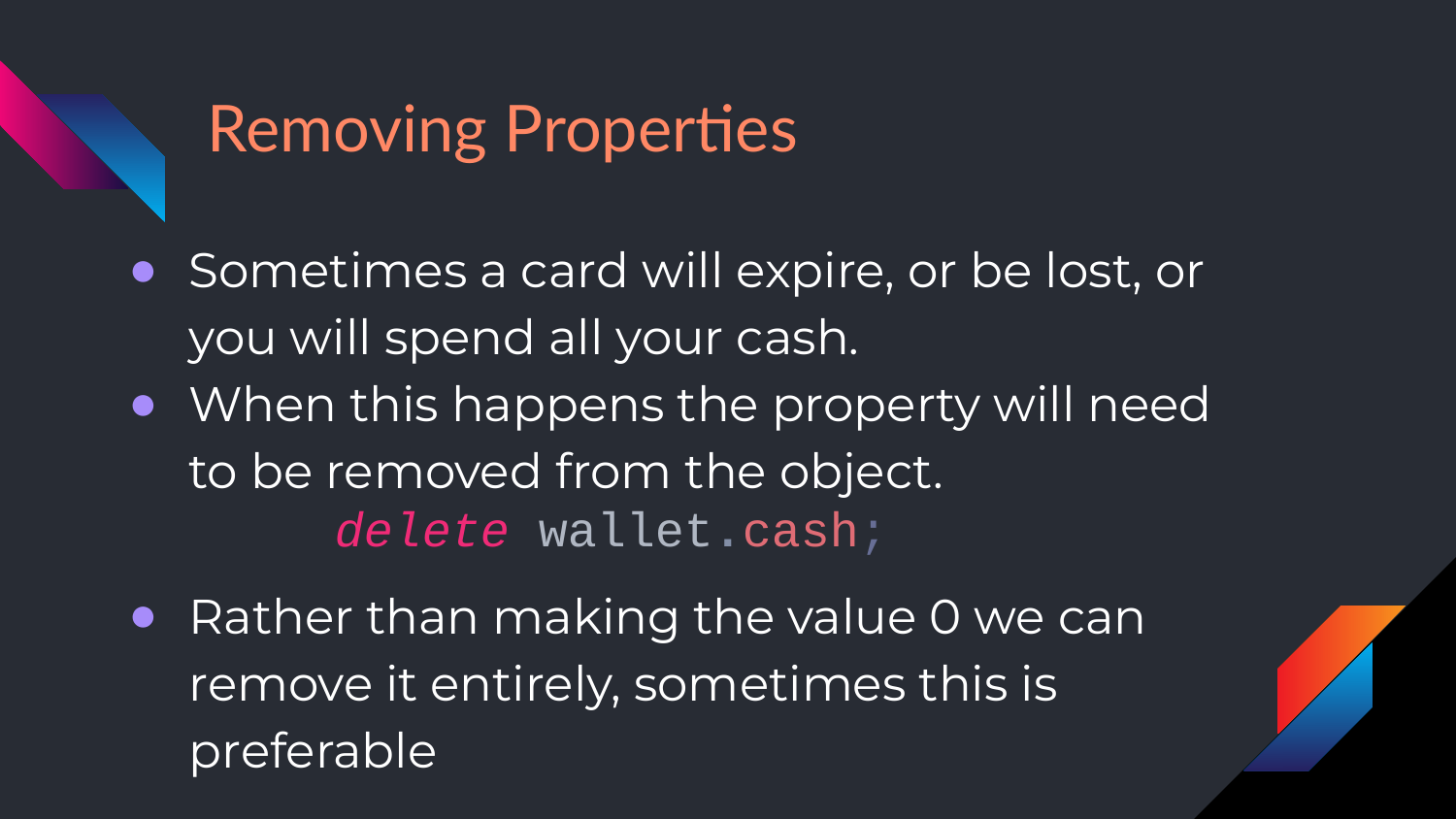

# Removing Properties
Sometimes a card will expire, or be lost, or you will spend all your cash.
When this happens the property will need to be removed from the object.
delete wallet.cash;
Rather than making the value 0 we can remove it entirely, sometimes this is preferable